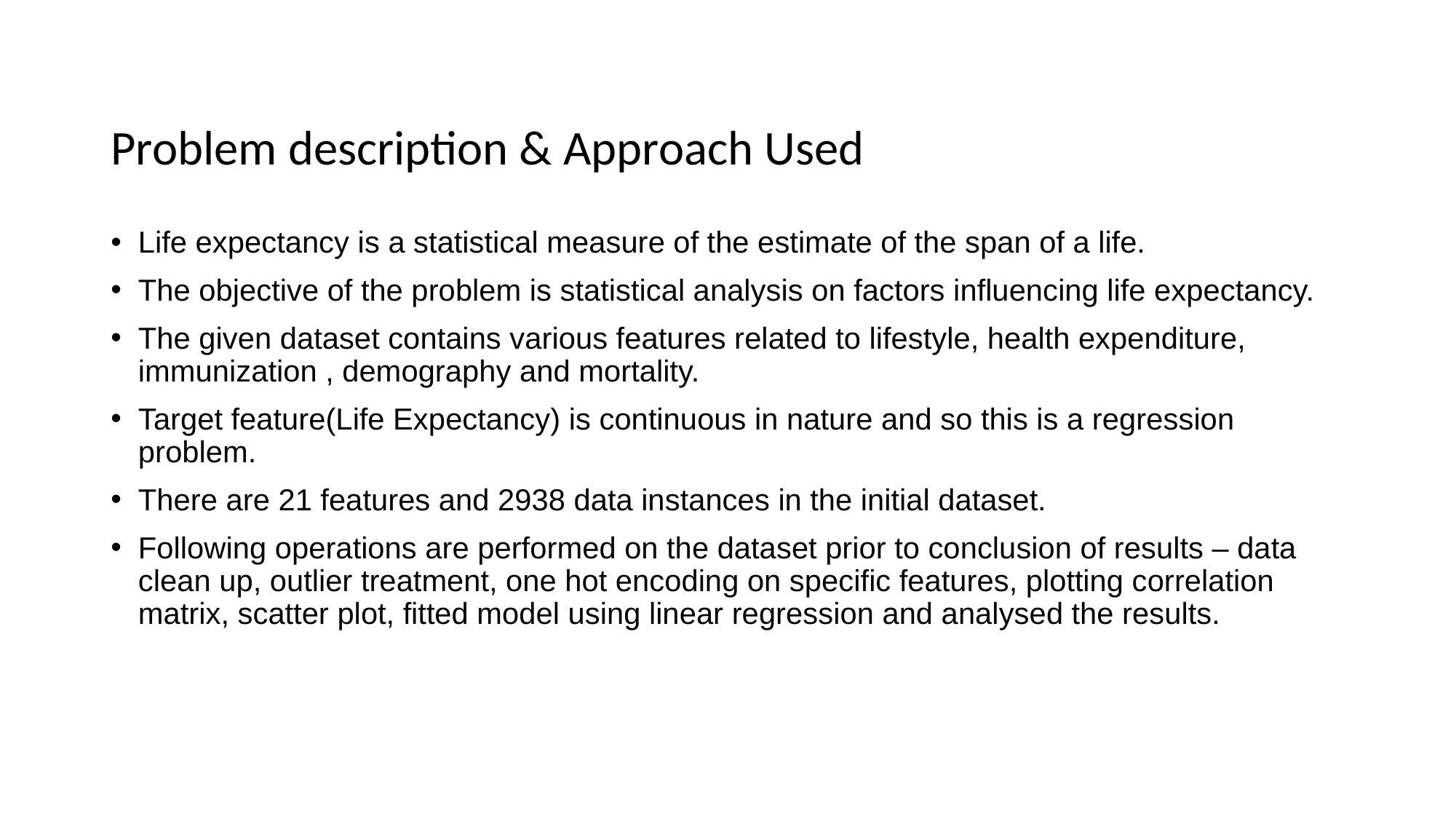

# Problem description & Approach Used
Life expectancy is a statistical measure of the estimate of the span of a life.
The objective of the problem is statistical analysis on factors influencing life expectancy.
The given dataset contains various features related to lifestyle, health expenditure, immunization , demography and mortality.
Target feature(Life Expectancy) is continuous in nature and so this is a regression problem.
There are 21 features and 2938 data instances in the initial dataset.
Following operations are performed on the dataset prior to conclusion of results – data clean up, outlier treatment, one hot encoding on specific features, plotting correlation matrix, scatter plot, fitted model using linear regression and analysed the results.